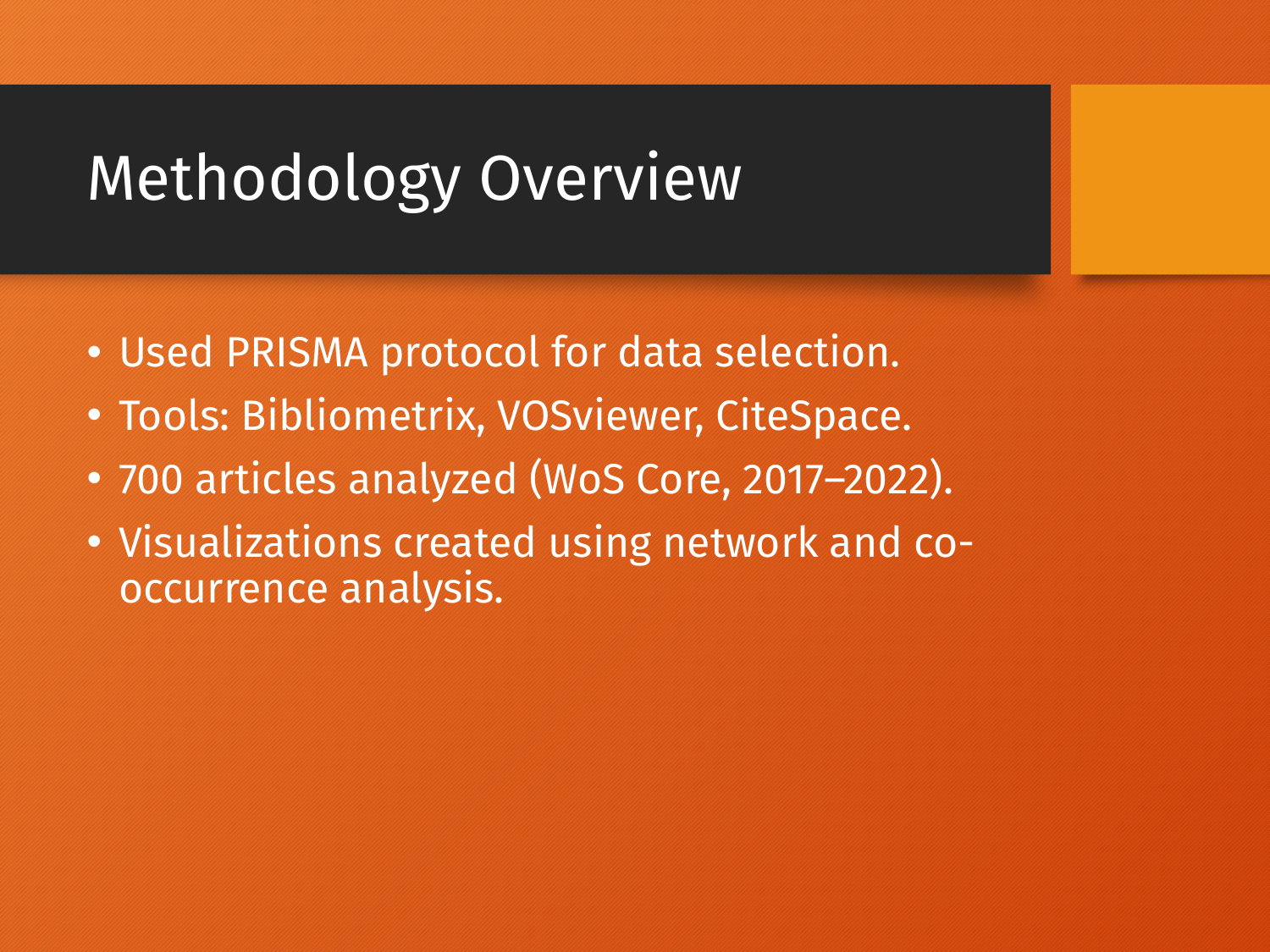

# Methodology Overview
Used PRISMA protocol for data selection.
Tools: Bibliometrix, VOSviewer, CiteSpace.
700 articles analyzed (WoS Core, 2017–2022).
Visualizations created using network and co-occurrence analysis.